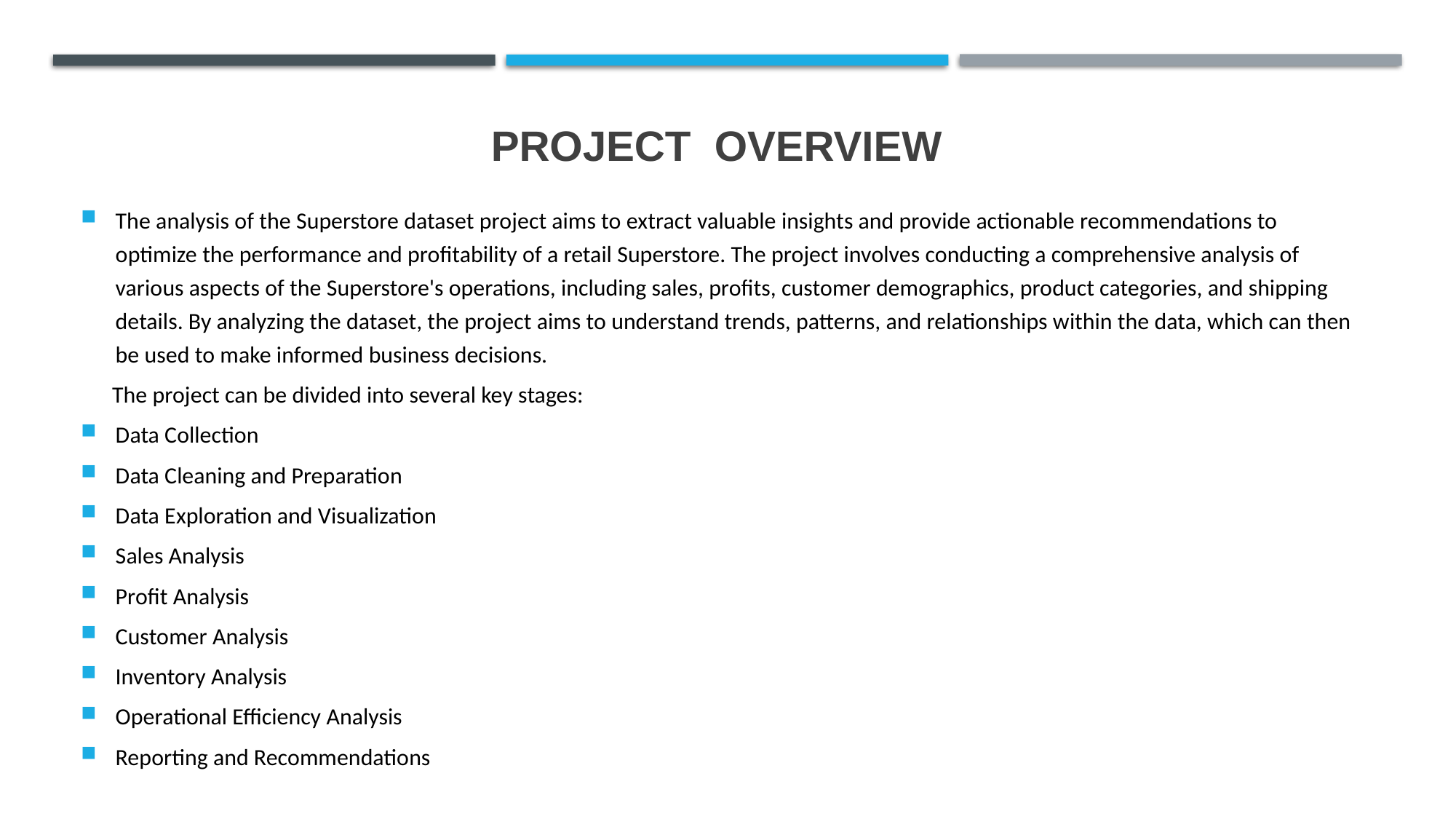

# PROJECT  OVERVIEW
The analysis of the Superstore dataset project aims to extract valuable insights and provide actionable recommendations to optimize the performance and profitability of a retail Superstore. The project involves conducting a comprehensive analysis of various aspects of the Superstore's operations, including sales, profits, customer demographics, product categories, and shipping details. By analyzing the dataset, the project aims to understand trends, patterns, and relationships within the data, which can then be used to make informed business decisions.
      The project can be divided into several key stages:
Data Collection
Data Cleaning and Preparation
Data Exploration and Visualization
Sales Analysis
Profit Analysis
Customer Analysis
Inventory Analysis
Operational Efficiency Analysis
Reporting and Recommendations